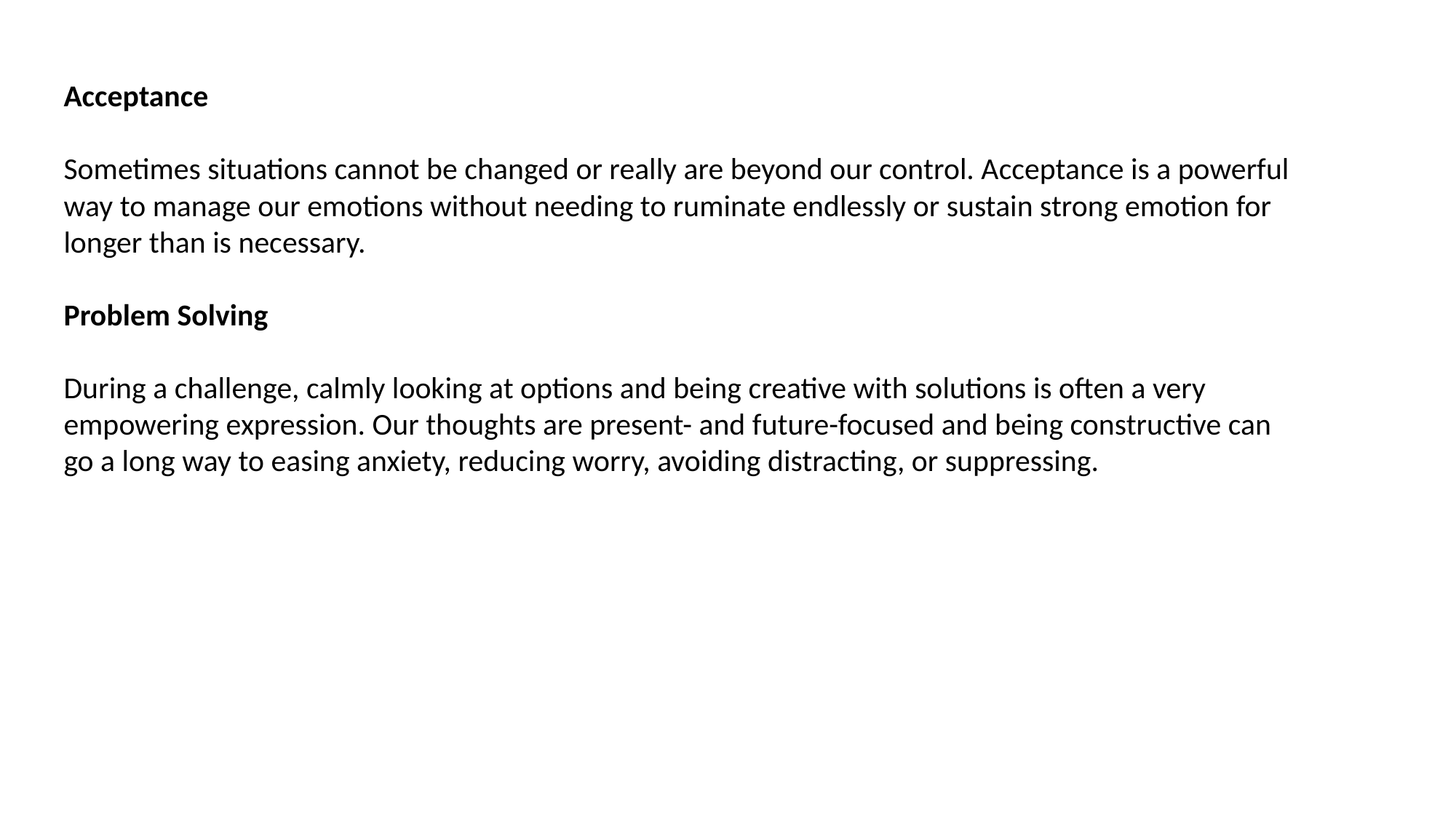

Acceptance

Sometimes situations cannot be changed or really are beyond our control. Acceptance is a powerful way to manage our emotions without needing to ruminate endlessly or sustain strong emotion for longer than is necessary.

Problem Solving

During a challenge, calmly looking at options and being creative with solutions is often a very empowering expression. Our thoughts are present- and future-focused and being constructive can go a long way to easing anxiety, reducing worry, avoiding distracting, or suppressing.